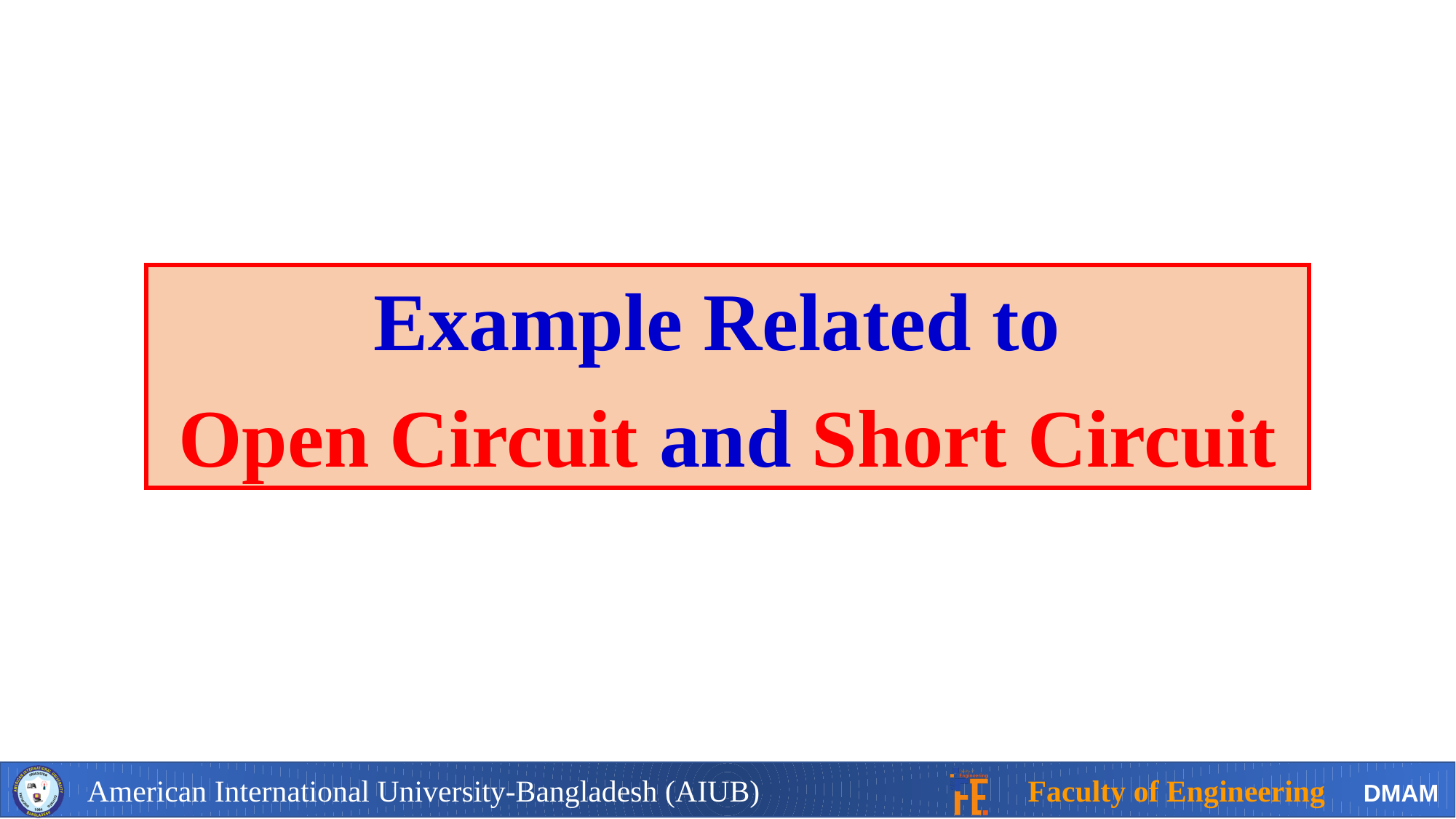

Example Related to
Open Circuit and Short Circuit